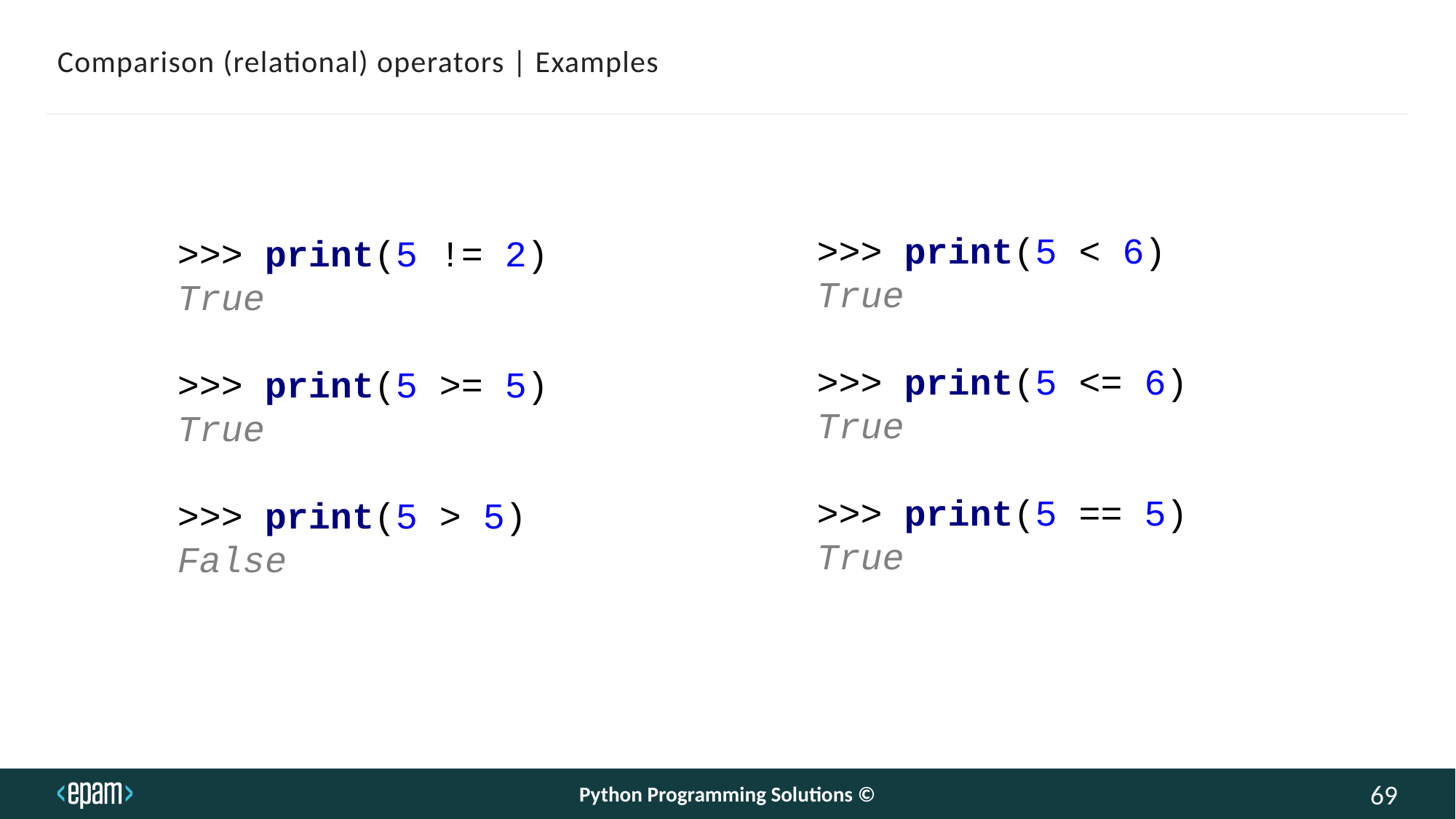

# Comparison (relational) operators | Examples
>>> print(5 < 6)
True
>>> print(5 <= 6)
True
>>> print(5 == 5)
True
>>> print(5 != 2)
True
>>> print(5 >= 5)
True
>>> print(5 > 5)
False

Python Programming Solutions ©
69